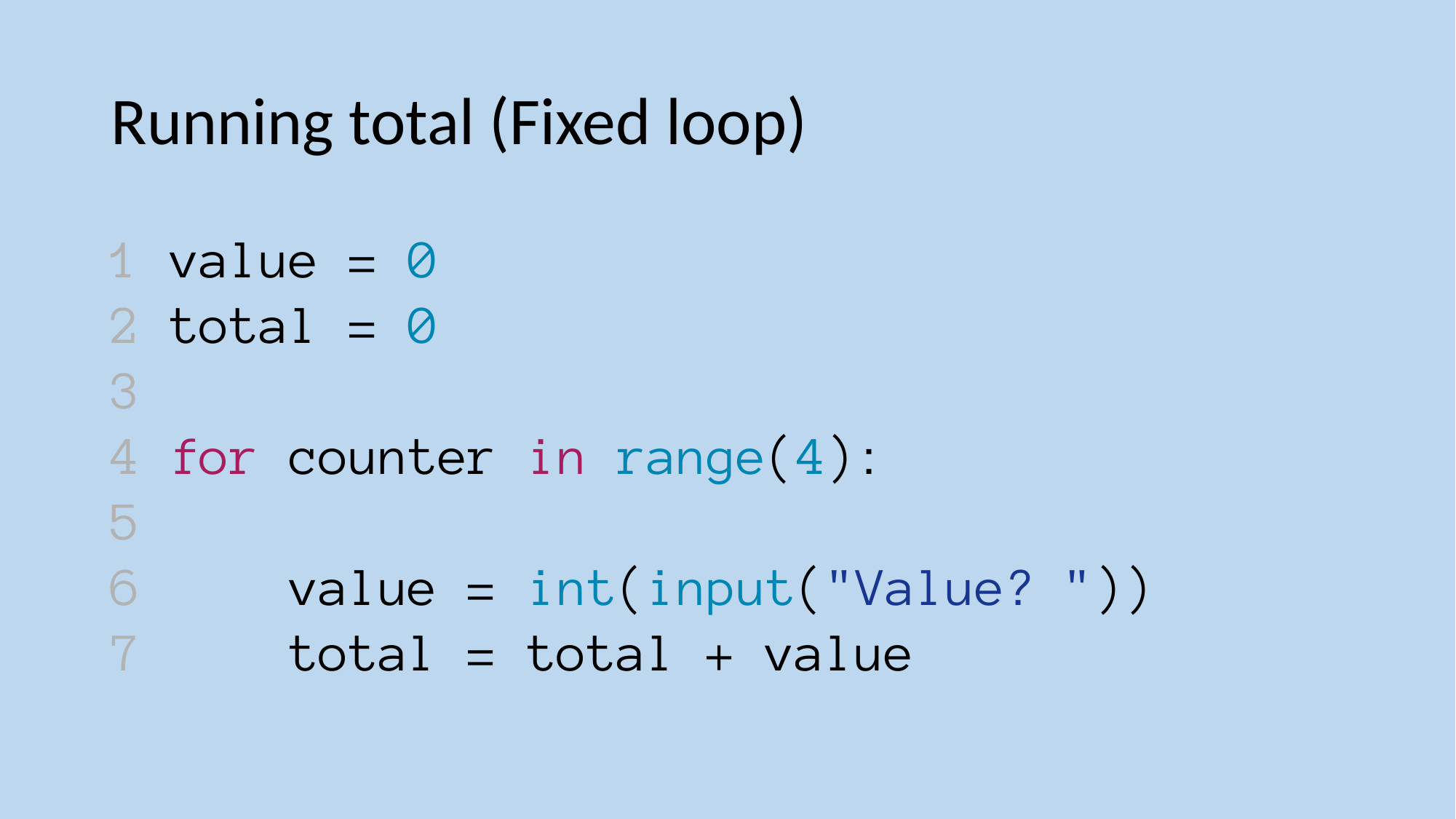

# Running total (Fixed loop)
1 value = 0
2 total = 0
3
4 for counter in range(4):
5
6     value = int(input("Value? "))
7     total = total + value